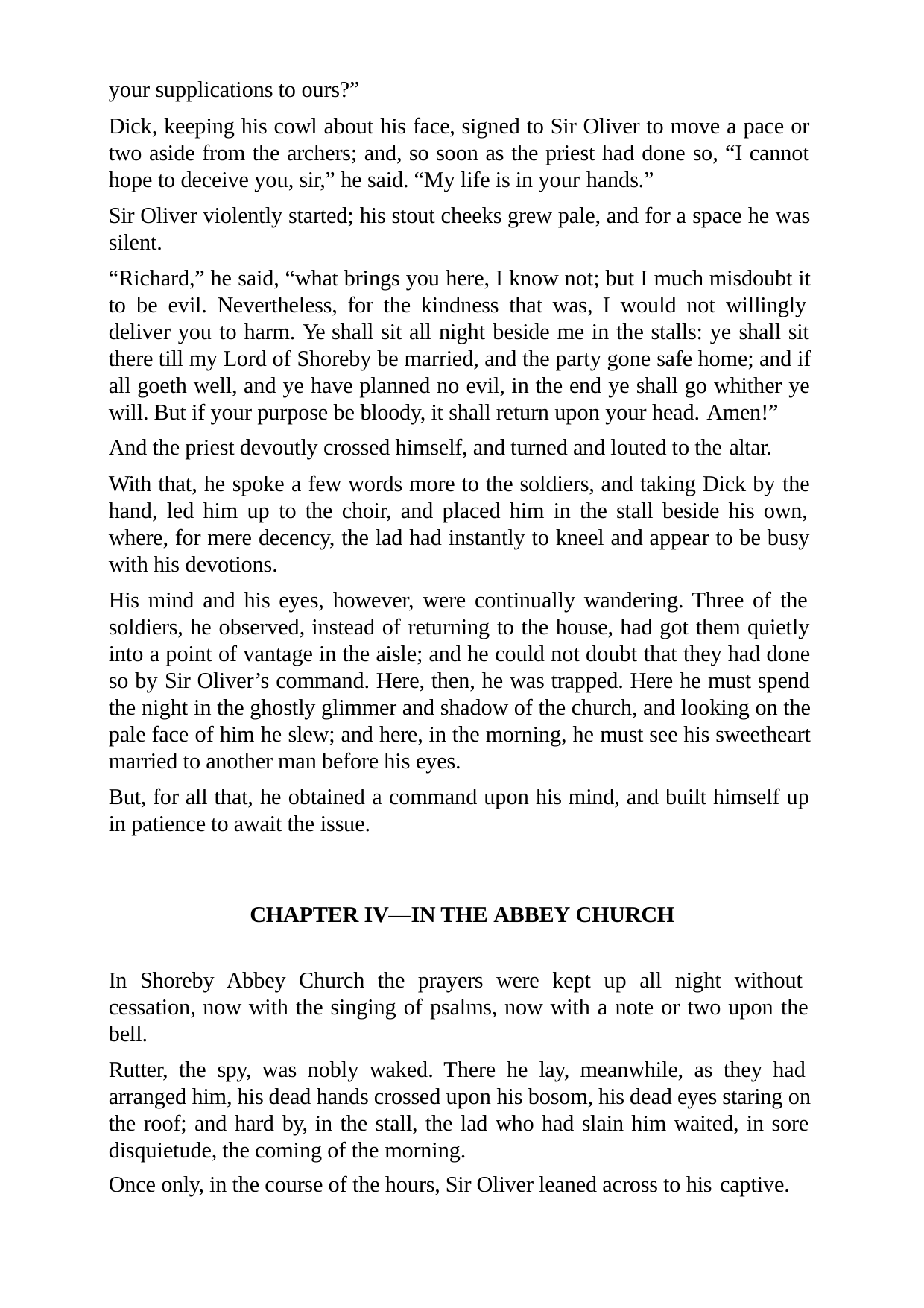

your supplications to ours?”
Dick, keeping his cowl about his face, signed to Sir Oliver to move a pace or  two aside from the archers; and, so soon as the priest had done so, “I cannot  hope to deceive you, sir,” he said. “My life is in your hands.”
Sir Oliver violently started; his stout cheeks grew pale, and for a space he was  silent.
“Richard,” he said, “what brings you here, I know not; but I much misdoubt it  to be evil. Nevertheless, for the kindness that was, I would not willingly  deliver you to harm. Ye shall sit all night beside me in the stalls: ye shall sit  there till my Lord of Shoreby be married, and the party gone safe home; and if  all goeth well, and ye have planned no evil, in the end ye shall go whither ye  will. But if your purpose be bloody, it shall return upon your head. Amen!”
And the priest devoutly crossed himself, and turned and louted to the altar.
With that, he spoke a few words more to the soldiers, and taking Dick by the  hand, led him up to the choir, and placed him in the stall beside his own,  where, for mere decency, the lad had instantly to kneel and appear to be busy  with his devotions.
His mind and his eyes, however, were continually wandering. Three of the  soldiers, he observed, instead of returning to the house, had got them quietly  into a point of vantage in the aisle; and he could not doubt that they had done  so by Sir Oliver’s command. Here, then, he was trapped. Here he must spend  the night in the ghostly glimmer and shadow of the church, and looking on the  pale face of him he slew; and here, in the morning, he must see his sweetheart  married to another man before his eyes.
But, for all that, he obtained a command upon his mind, and built himself up  in patience to await the issue.

CHAPTER IV—IN THE ABBEY CHURCH

In Shoreby Abbey Church the prayers were kept up all night without  cessation, now with the singing of psalms, now with a note or two upon the  bell.
Rutter, the spy, was nobly waked. There he lay, meanwhile, as they had  arranged him, his dead hands crossed upon his bosom, his dead eyes staring on  the roof; and hard by, in the stall, the lad who had slain him waited, in sore  disquietude, the coming of the morning.
Once only, in the course of the hours, Sir Oliver leaned across to his captive.